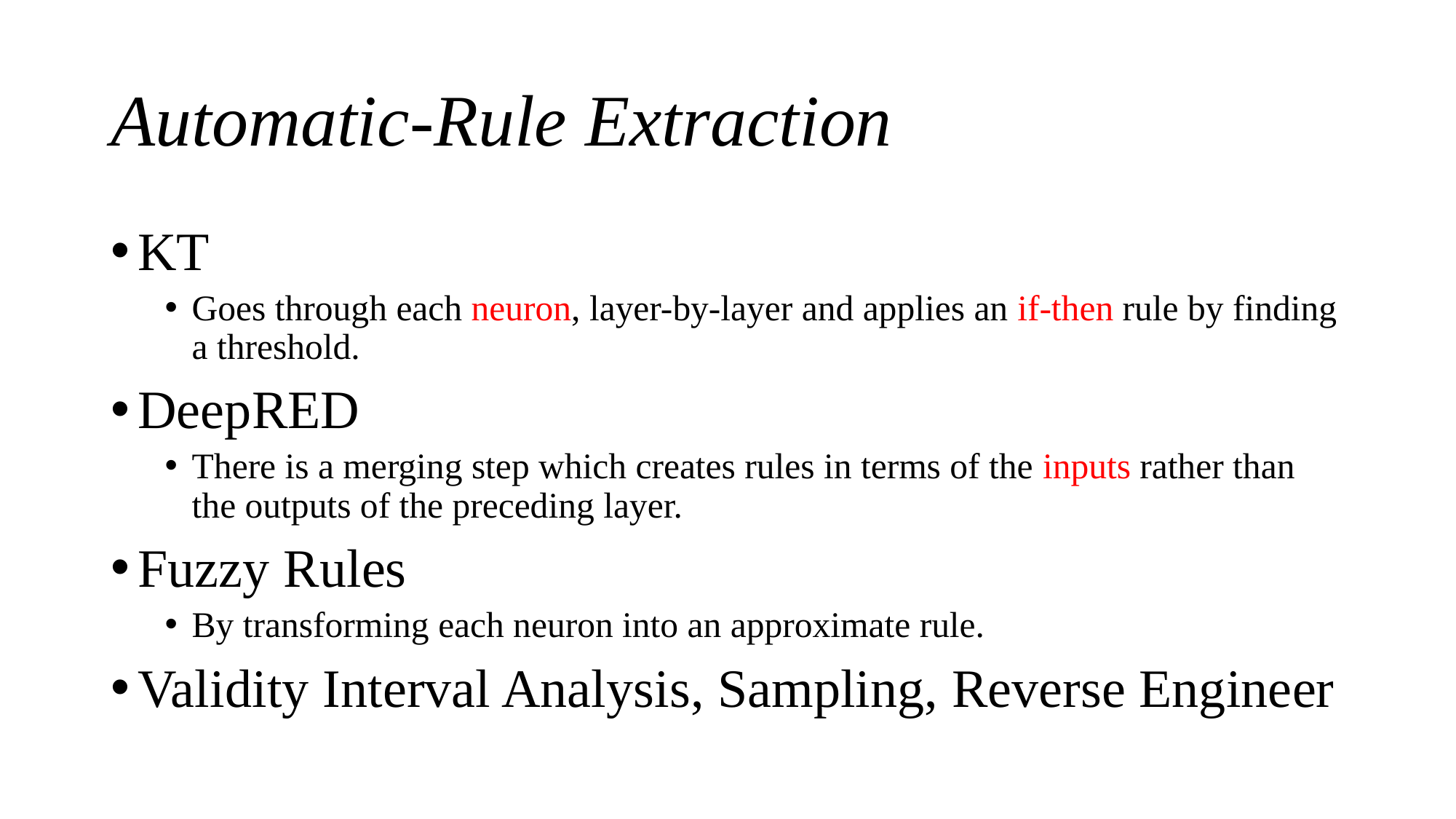

# Automatic-Rule Extraction
KT
Goes through each neuron, layer-by-layer and applies an if-then rule by finding a threshold.
DeepRED
There is a merging step which creates rules in terms of the inputs rather than the outputs of the preceding layer.
Fuzzy Rules
By transforming each neuron into an approximate rule.
Validity Interval Analysis, Sampling, Reverse Engineer